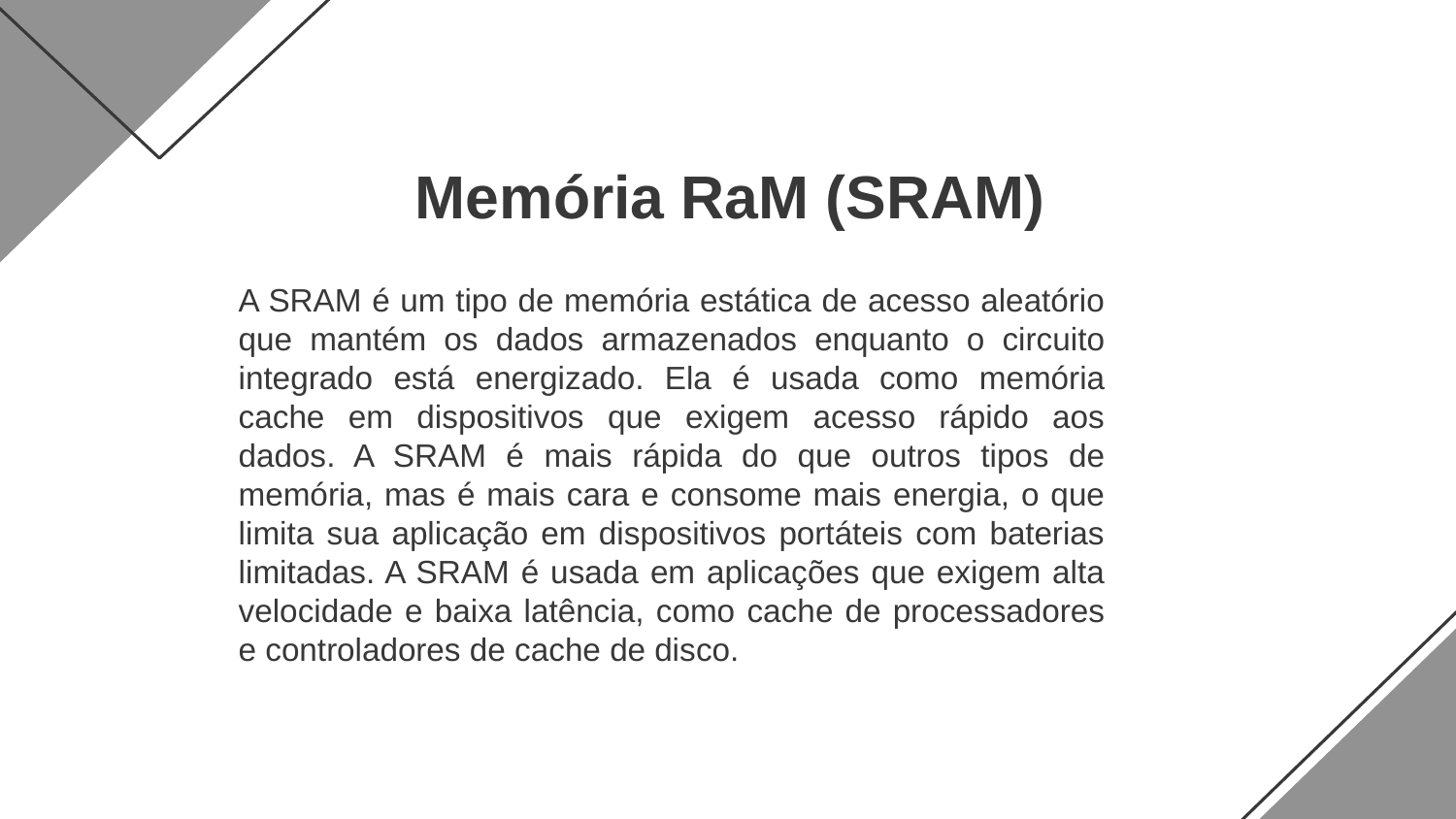

# Memória RaM (SRAM)
A SRAM é um tipo de memória estática de acesso aleatório que mantém os dados armazenados enquanto o circuito integrado está energizado. Ela é usada como memória cache em dispositivos que exigem acesso rápido aos dados. A SRAM é mais rápida do que outros tipos de memória, mas é mais cara e consome mais energia, o que limita sua aplicação em dispositivos portáteis com baterias limitadas. A SRAM é usada em aplicações que exigem alta velocidade e baixa latência, como cache de processadores e controladores de cache de disco.